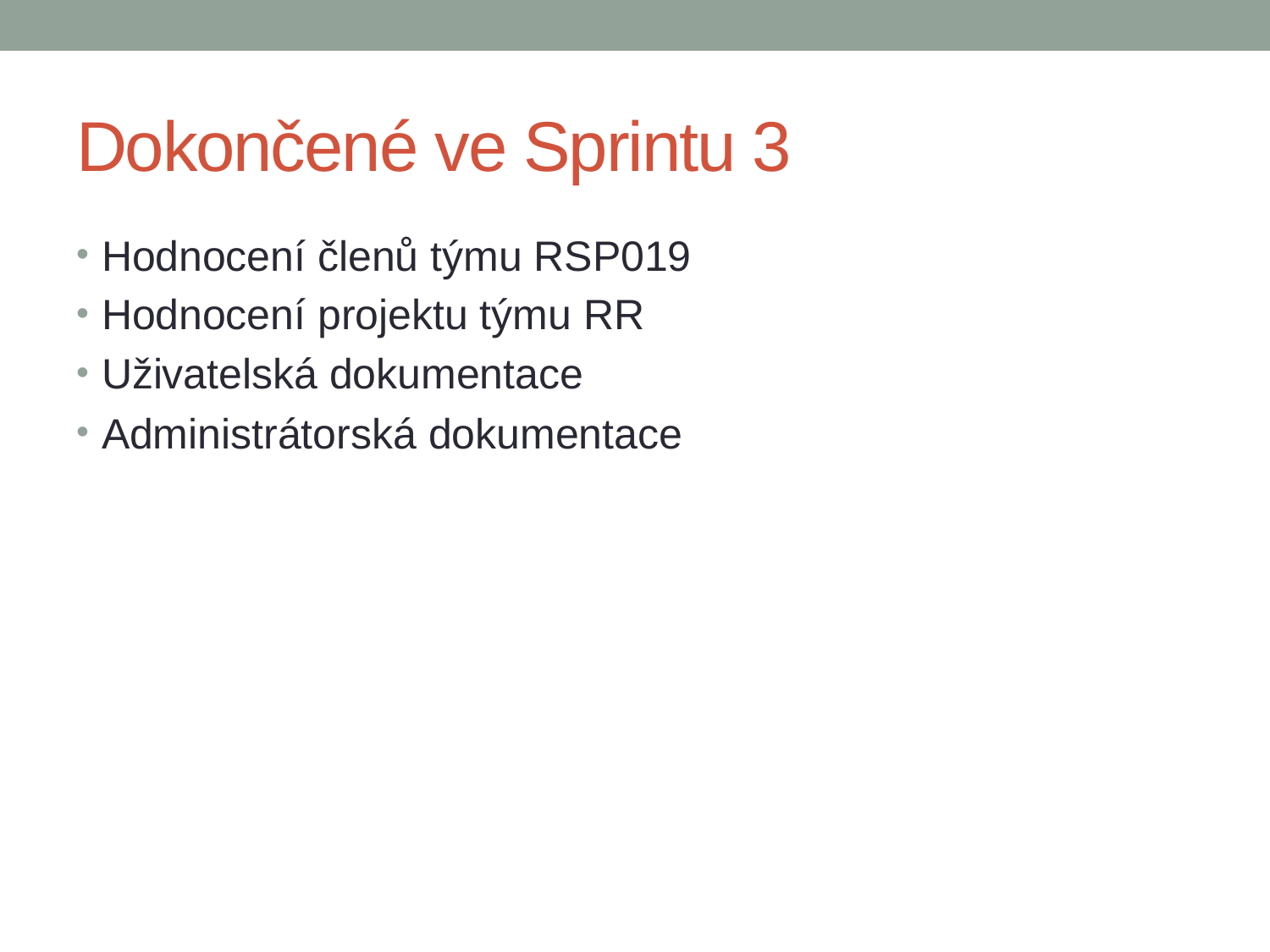

# Dokončené ve Sprintu 3
Hodnocení členů týmu RSP019
Hodnocení projektu týmu RR
Uživatelská dokumentace
Administrátorská dokumentace